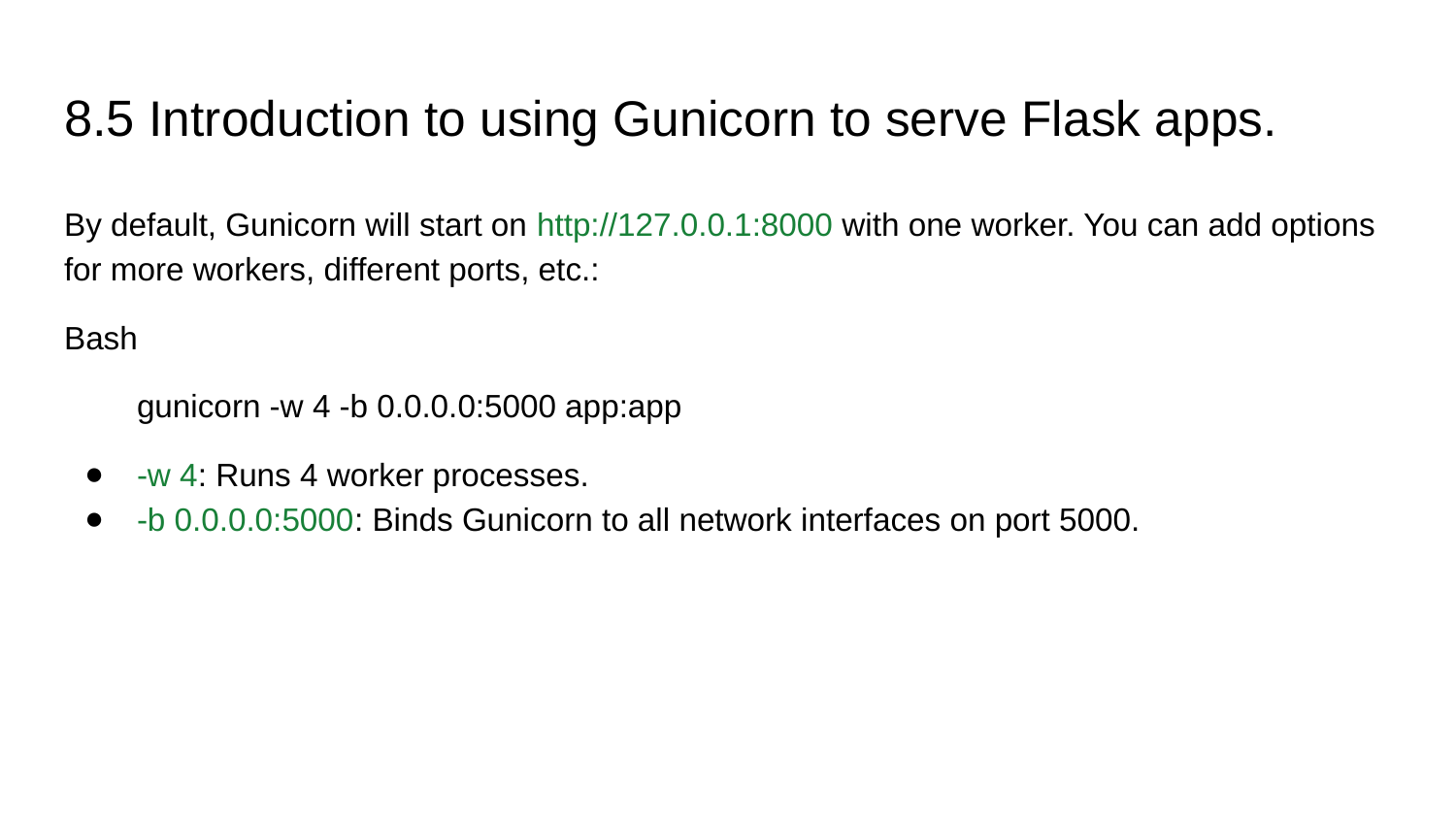

# 8.5 Introduction to using Gunicorn to serve Flask apps.

By default, Gunicorn will start on http://127.0.0.1:8000 with one worker. You can add options for more workers, different ports, etc.:
Bash
gunicorn -w 4 -b 0.0.0.0:5000 app:app
-w 4: Runs 4 worker processes.
-b 0.0.0.0:5000: Binds Gunicorn to all network interfaces on port 5000.